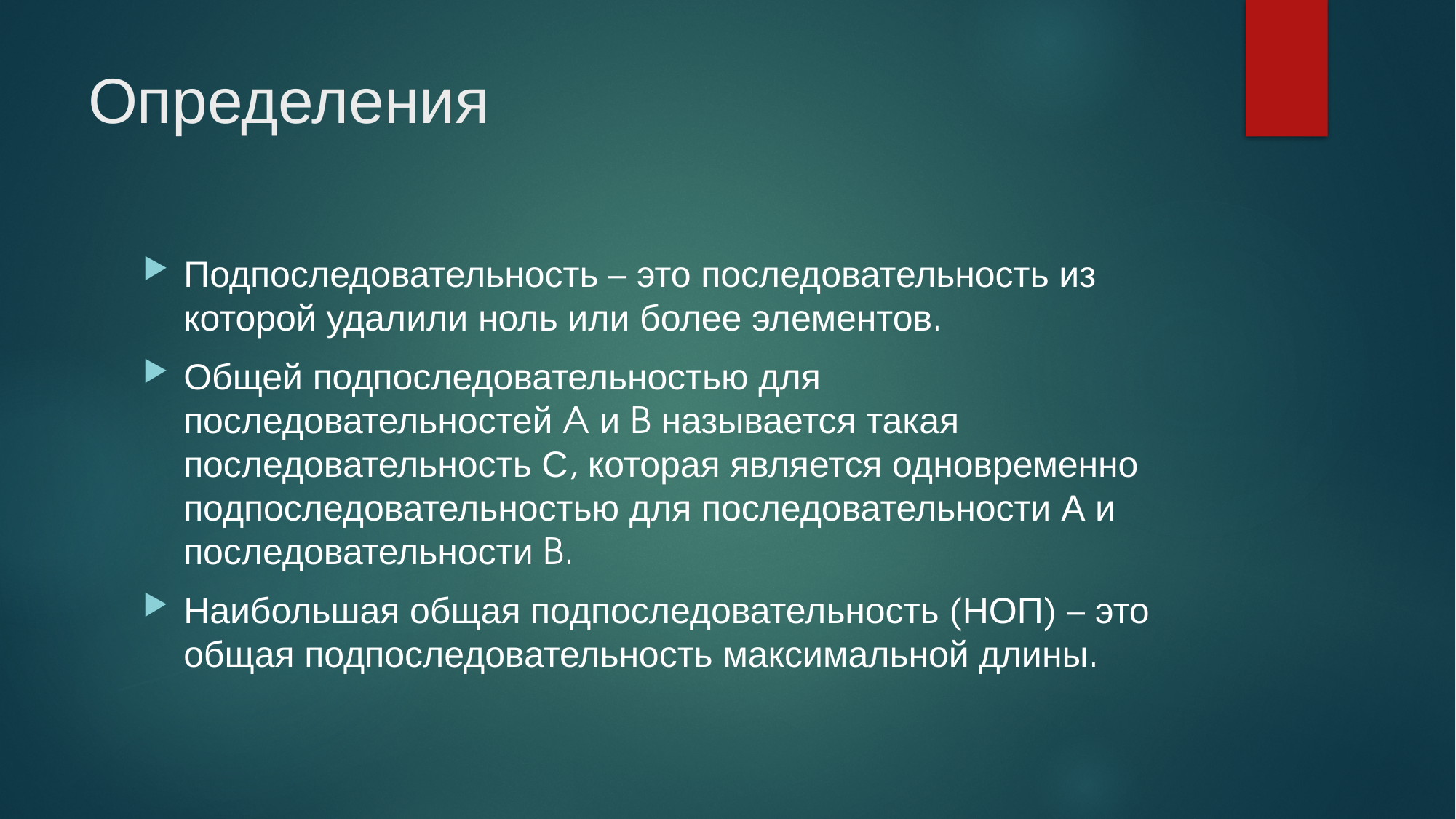

# Определения
Подпоследовательность – это последовательность из которой удалили ноль или более элементов.
Общей подпоследовательностью для последовательностей A и B называется такая последовательность С, которая является одновременно подпоследовательностью для последовательности А и последовательности B.
Наибольшая общая подпоследовательность (НОП) – это общая подпоследовательность максимальной длины.